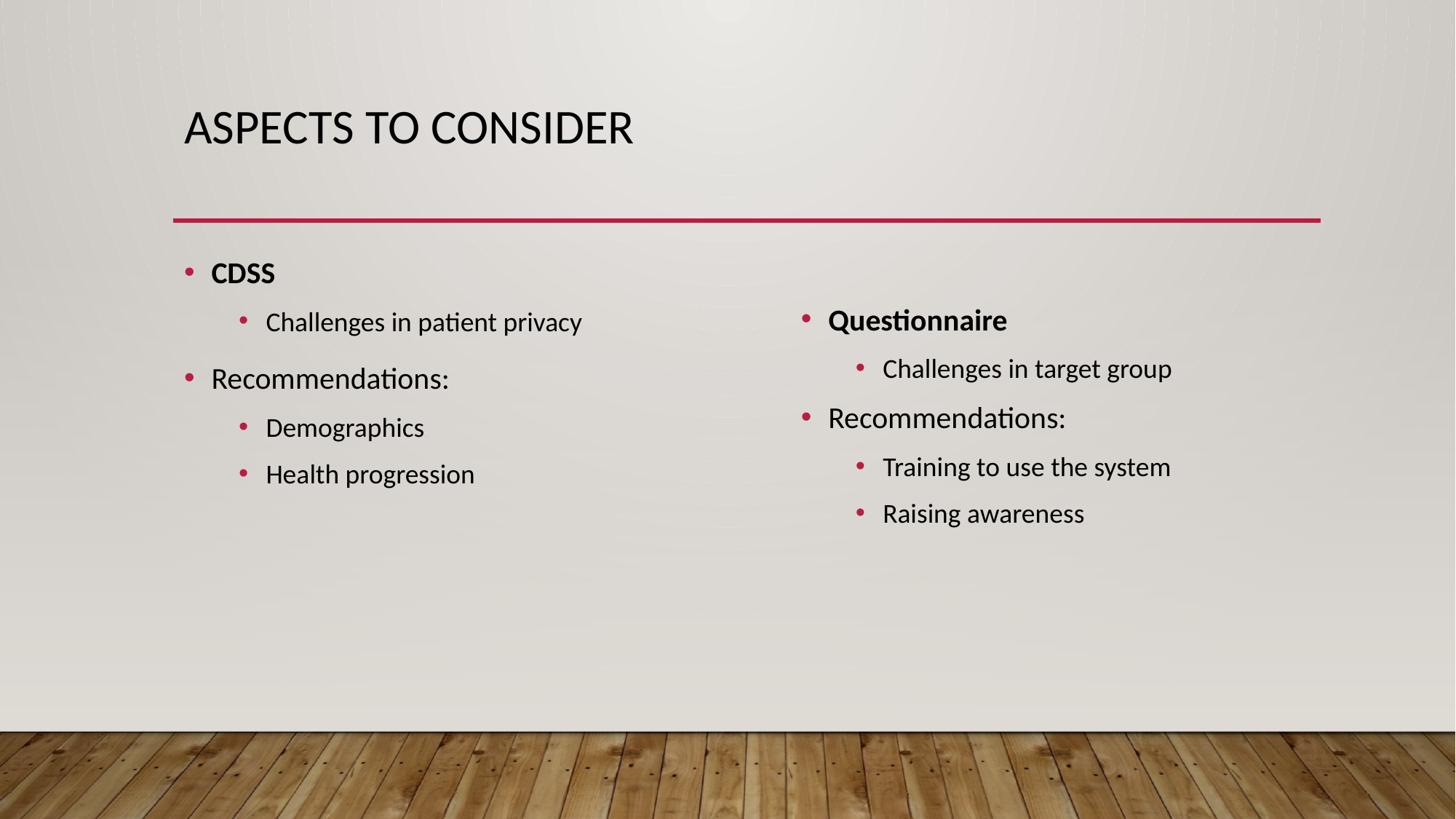

# Aspects to consider
CDSS
Challenges in patient privacy
Recommendations:
Demographics
Health progression

Questionnaire
Challenges in target group
Recommendations:
Training to use the system
Raising awareness